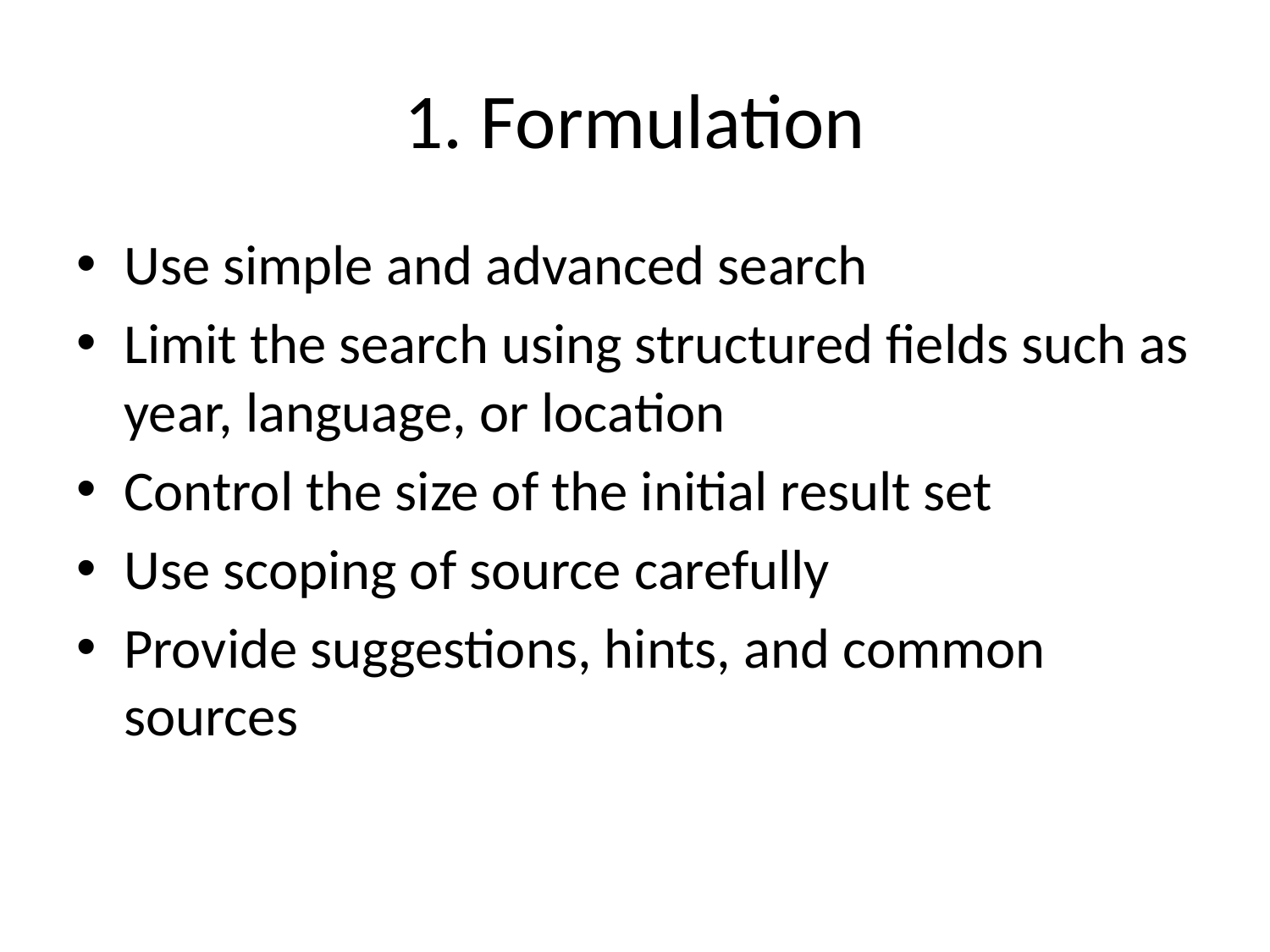

# 1. Formulation
Use simple and advanced search
Limit the search using structured fields such as year, language, or location
Control the size of the initial result set
Use scoping of source carefully
Provide suggestions, hints, and common sources